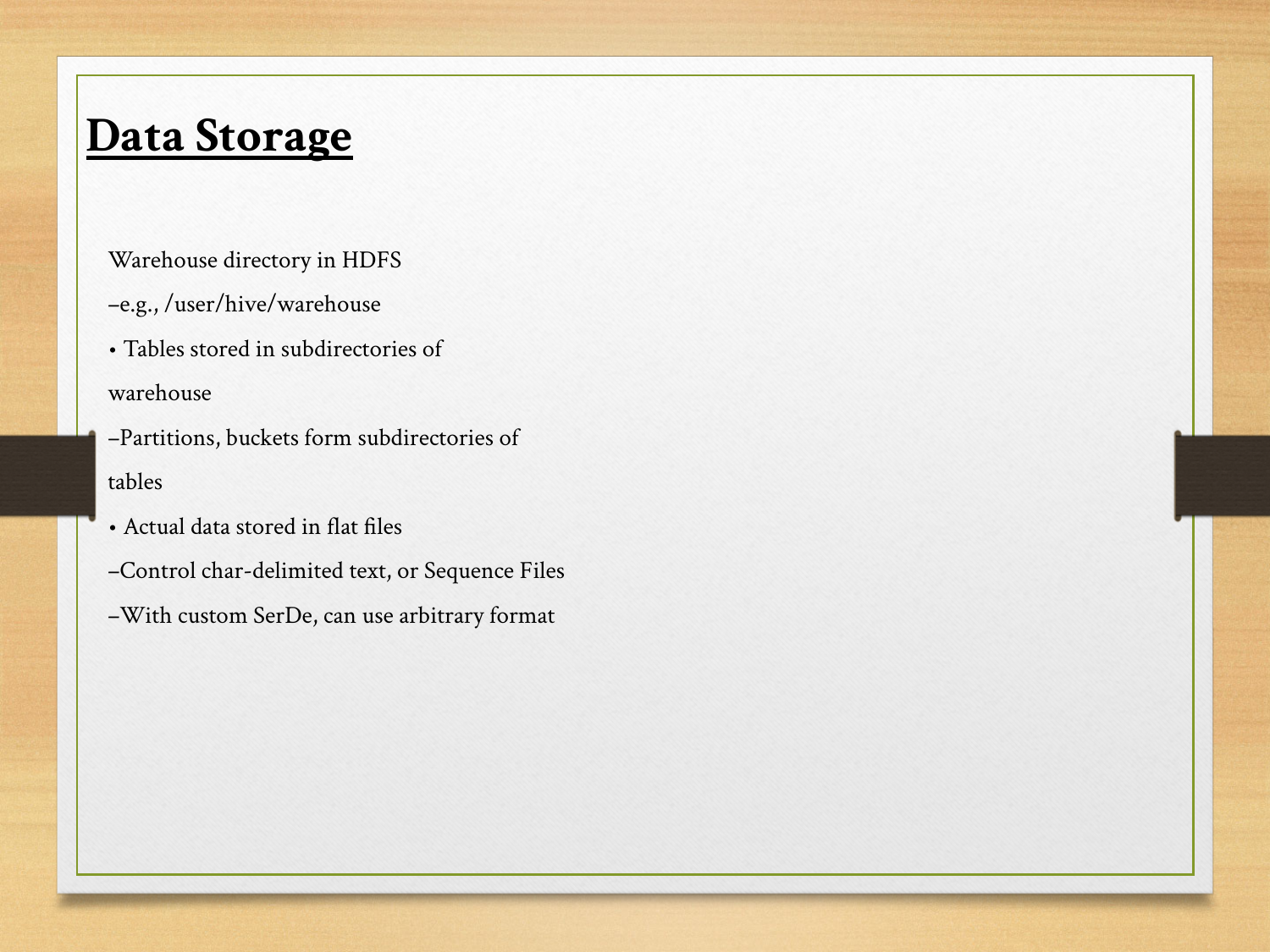

Data Storage
Warehouse directory in HDFS
–e.g., /user/hive/warehouse
• Tables stored in subdirectories of
warehouse
–Partitions, buckets form subdirectories of
tables
• Actual data stored in flat files
–Control char-delimited text, or Sequence Files
–With custom SerDe, can use arbitrary format